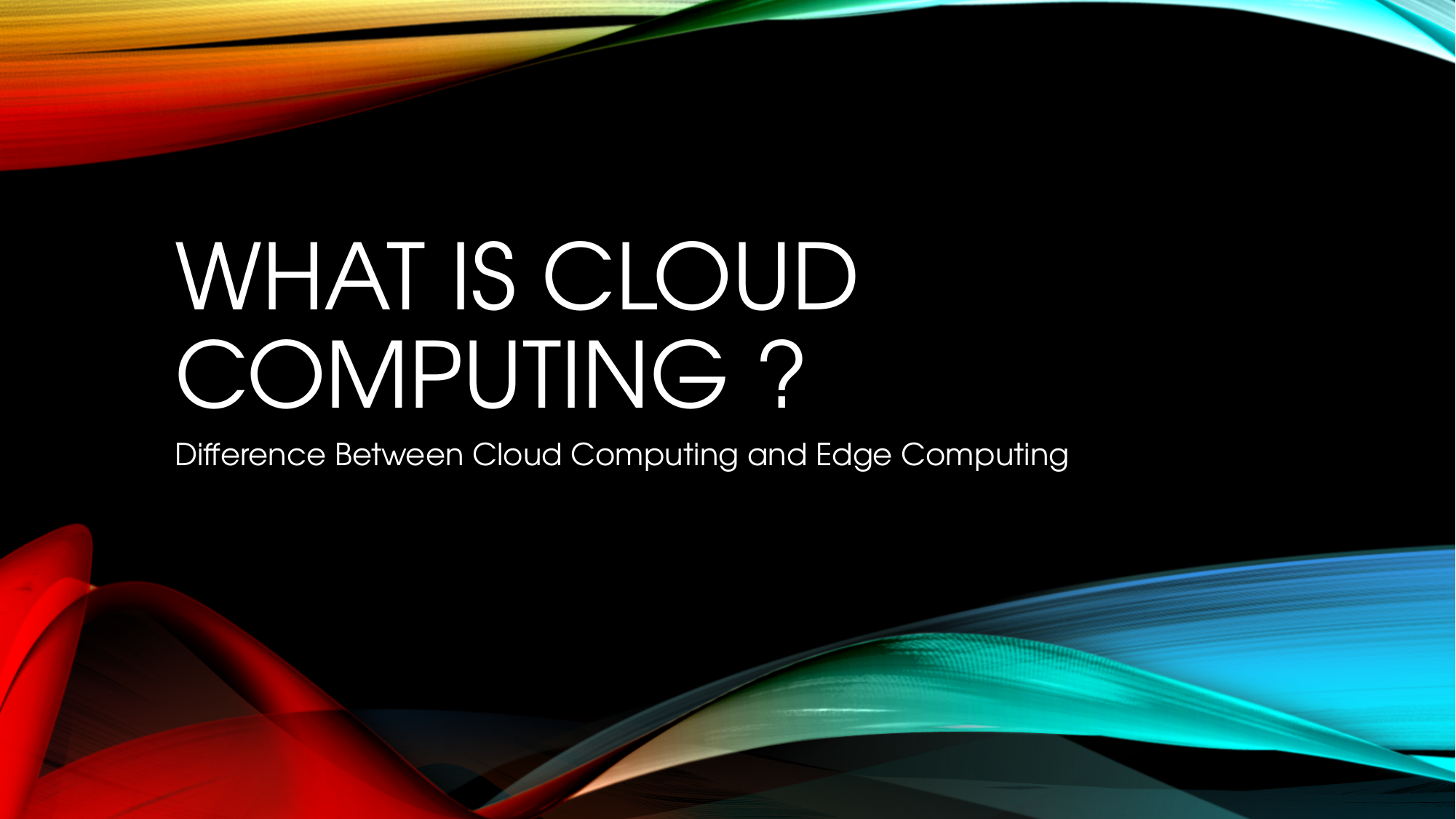

# What is cloud computing ?
Difference Between Cloud Computing and Edge Computing